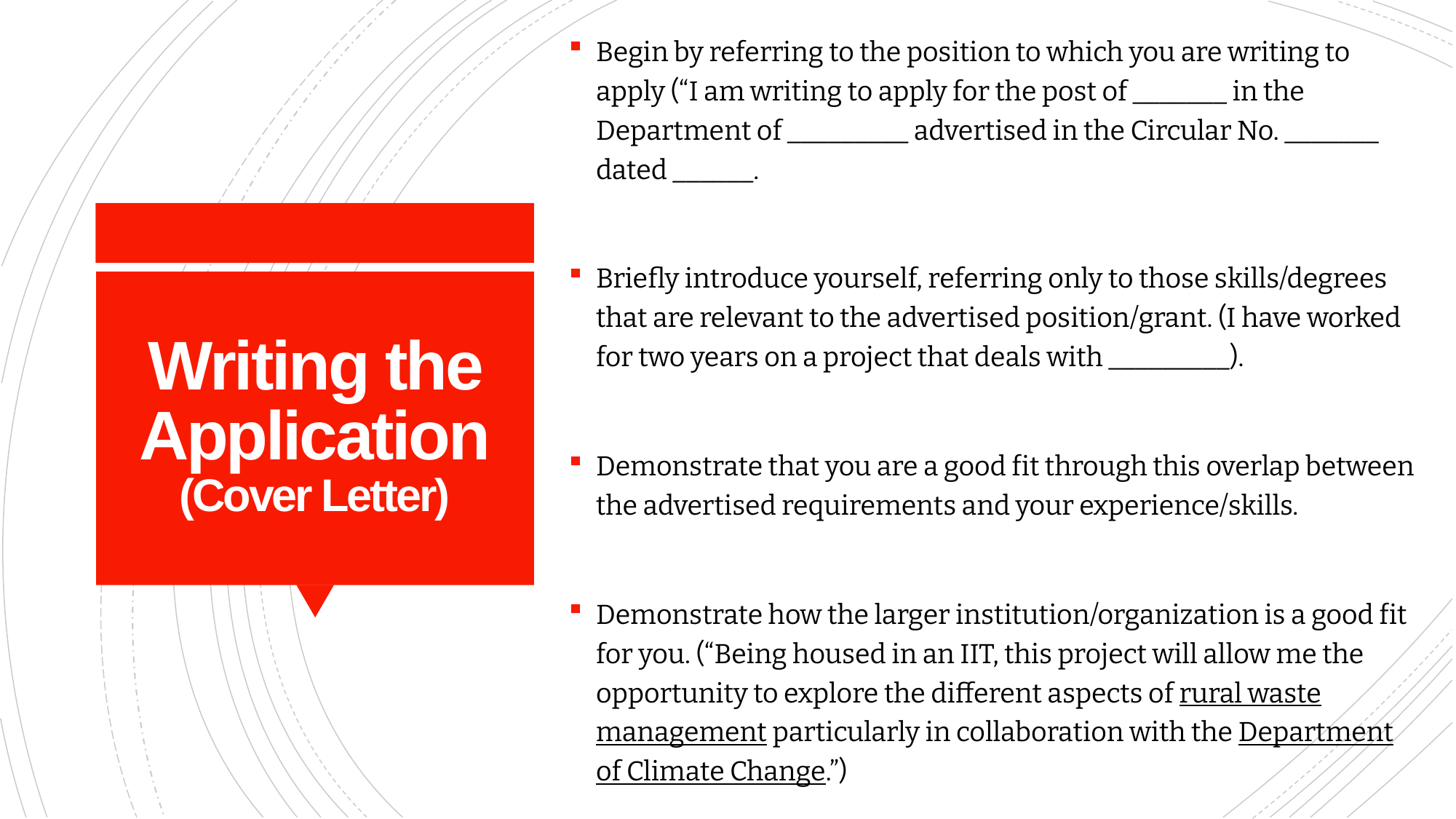

Begin by referring to the position to which you are writing to apply (“I am writing to apply for the post of _______ in the Department of _________ advertised in the Circular No. _______  dated ______.

Briefly introduce yourself, referring only to those skills/degrees that are relevant to the advertised position/grant. (I have worked for two years on a project that deals with _________).

Demonstrate that you are a good fit through this overlap between the advertised requirements and your experience/skills.

Demonstrate how the larger institution/organization is a good fit for you. (“Being housed in an IIT, this project will allow me the opportunity to explore the different aspects of rural waste management particularly in collaboration with the Department of Climate Change.”)
# Writing the Application (Cover Letter)